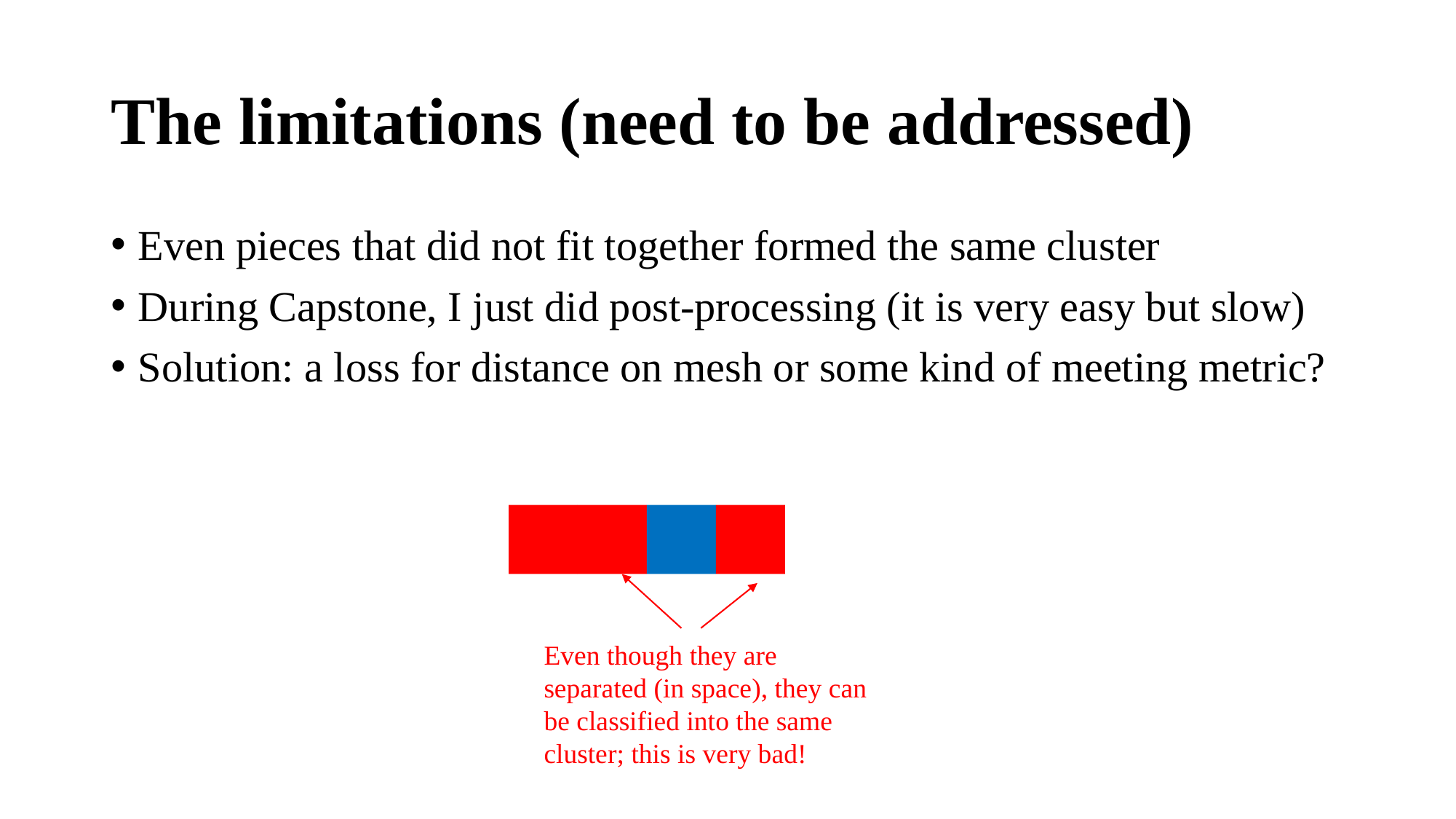

# The limitations (need to be addressed)
Even pieces that did not fit together formed the same cluster
During Capstone, I just did post-processing (it is very easy but slow)
Solution: a loss for distance on mesh or some kind of meeting metric?

Even though they are separated (in space), they can be classified into the same cluster; this is very bad!